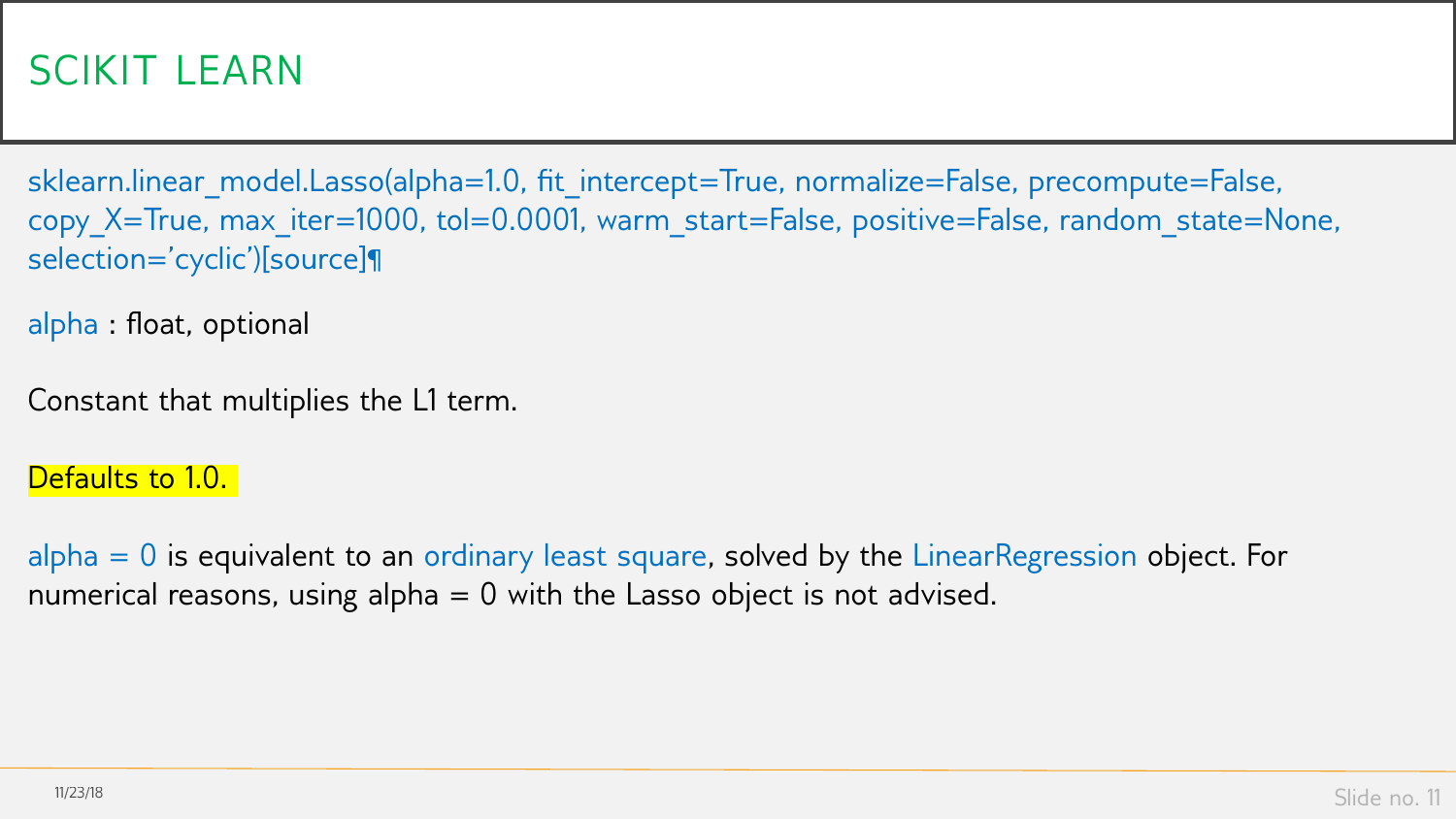

# Scikit learn
sklearn.linear_model.Lasso(alpha=1.0, fit_intercept=True, normalize=False, precompute=False, copy_X=True, max_iter=1000, tol=0.0001, warm_start=False, positive=False, random_state=None, selection=’cyclic’)[source]¶
alpha : float, optional

Constant that multiplies the L1 term.

Defaults to 1.0.

alpha = 0 is equivalent to an ordinary least square, solved by the LinearRegression object. For numerical reasons, using alpha = 0 with the Lasso object is not advised.
11/23/18
Slide no. 11